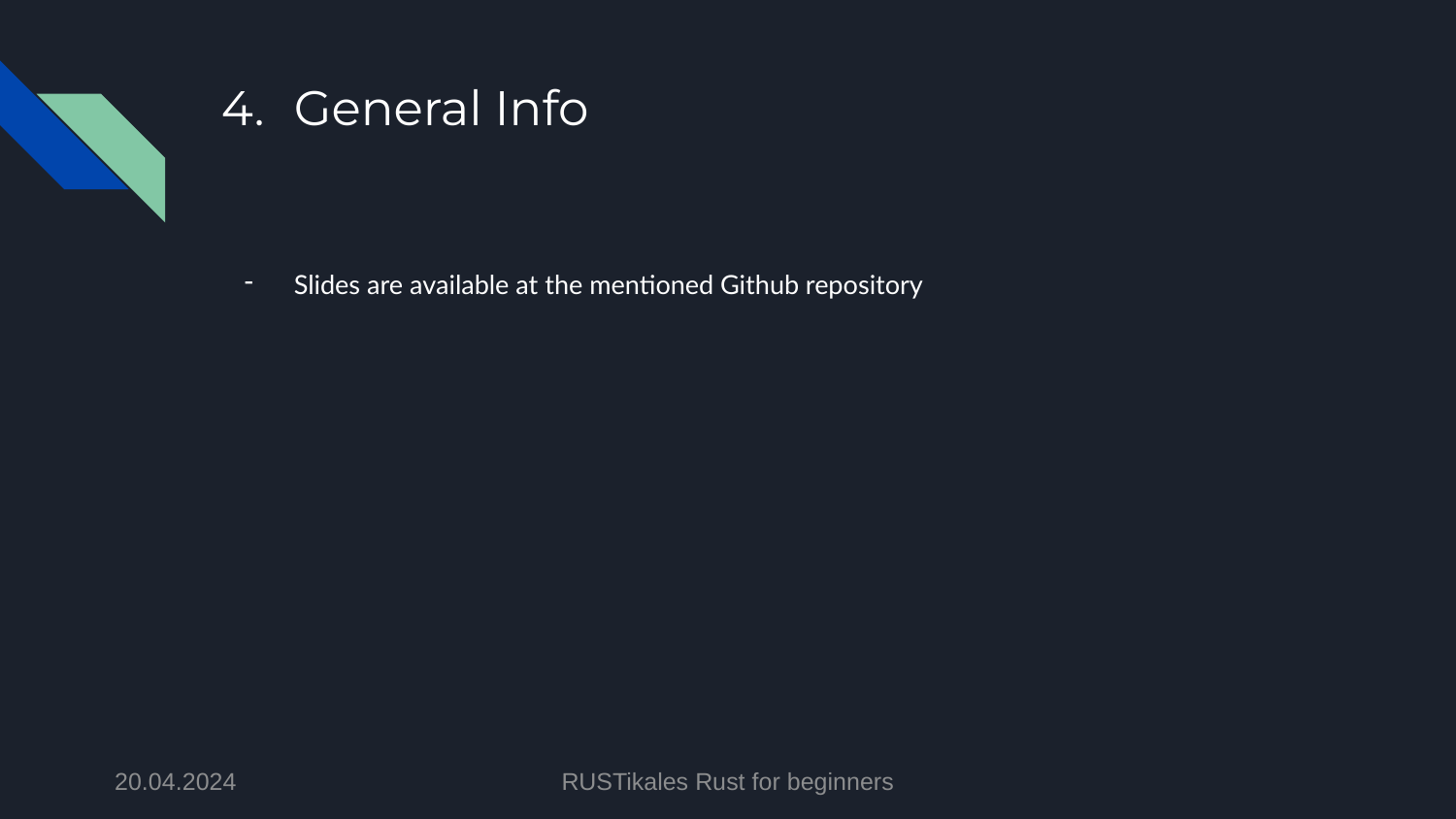

# General Info
Slides are available at the mentioned Github repository
20.04.2024
RUSTikales Rust for beginners